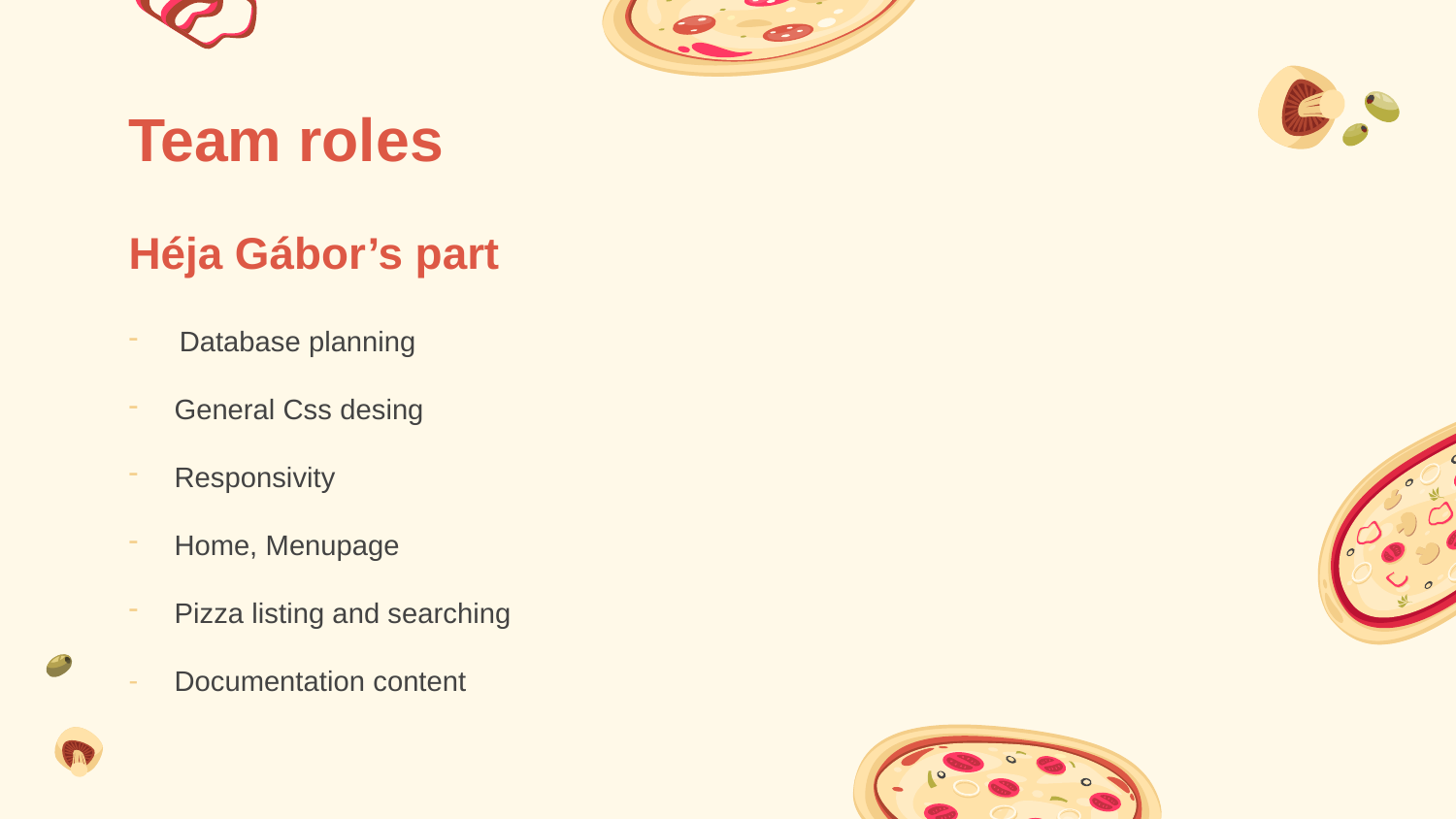

# Team roles
Héja Gábor’s part
Database planning

General Css desing
Responsivity

Home, Menupage

Pizza listing and searching

Documentation content